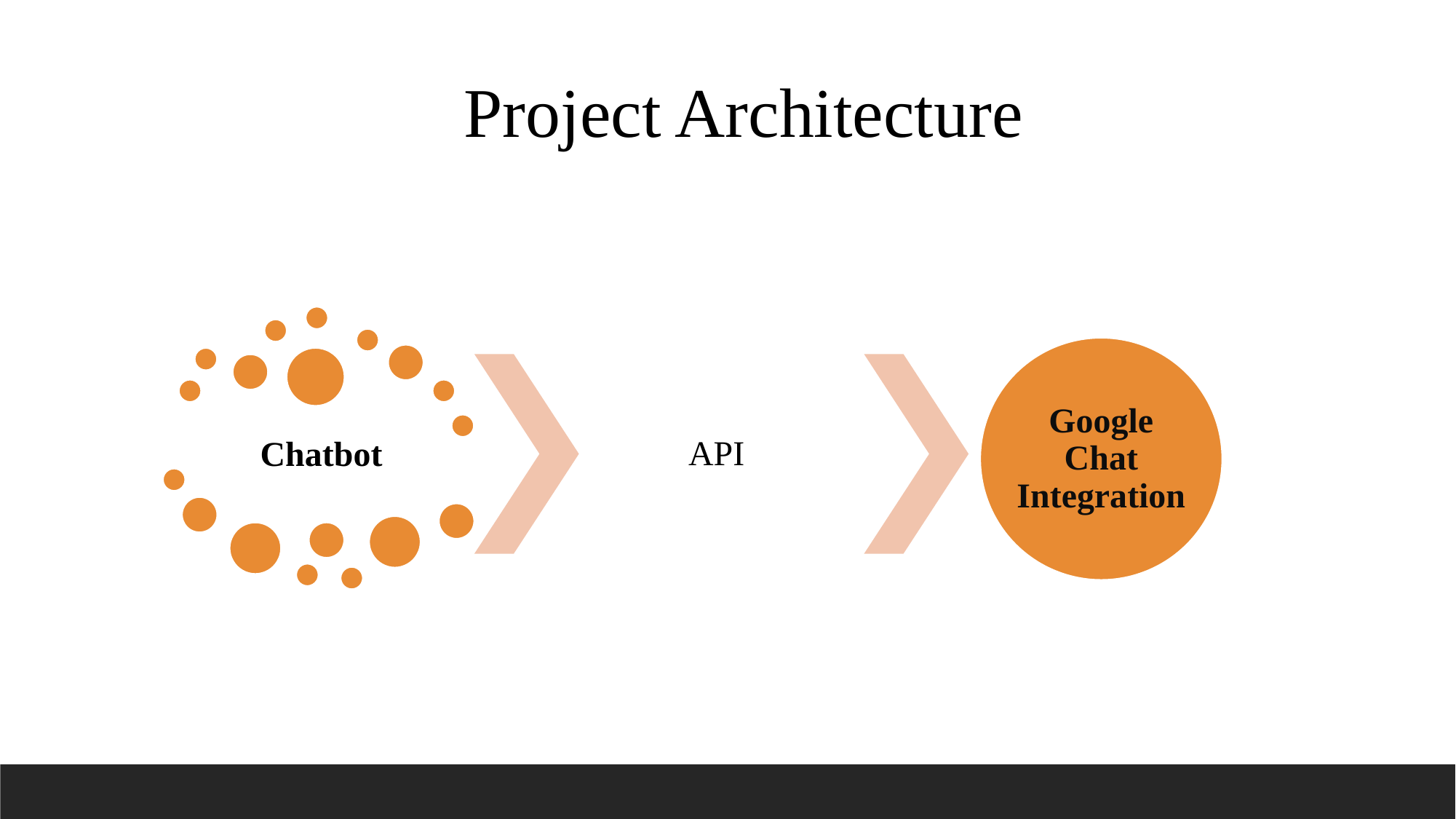

Project Architecture
Chatbot
API
Google Chat Integration